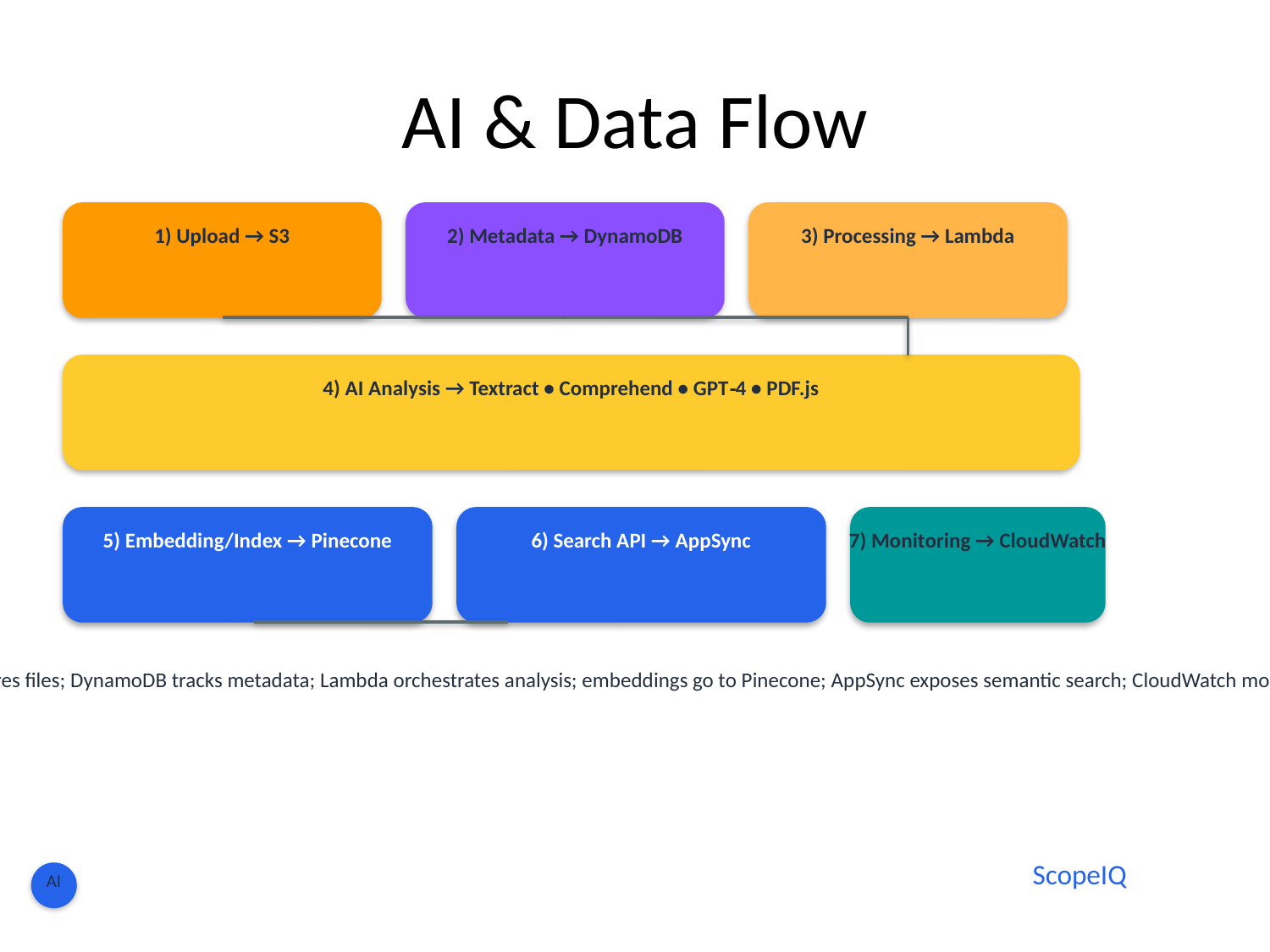

# AI & Data Flow

1) Upload → S3
2) Metadata → DynamoDB
3) Processing → Lambda

4) AI Analysis → Textract • Comprehend • GPT‑4 • PDF.js

5) Embedding/Index → Pinecone
6) Search API → AppSync
7) Monitoring → CloudWatch
S3 stores files; DynamoDB tracks metadata; Lambda orchestrates analysis; embeddings go to Pinecone; AppSync exposes semantic search; CloudWatch monitors.
ScopeIQ

AI